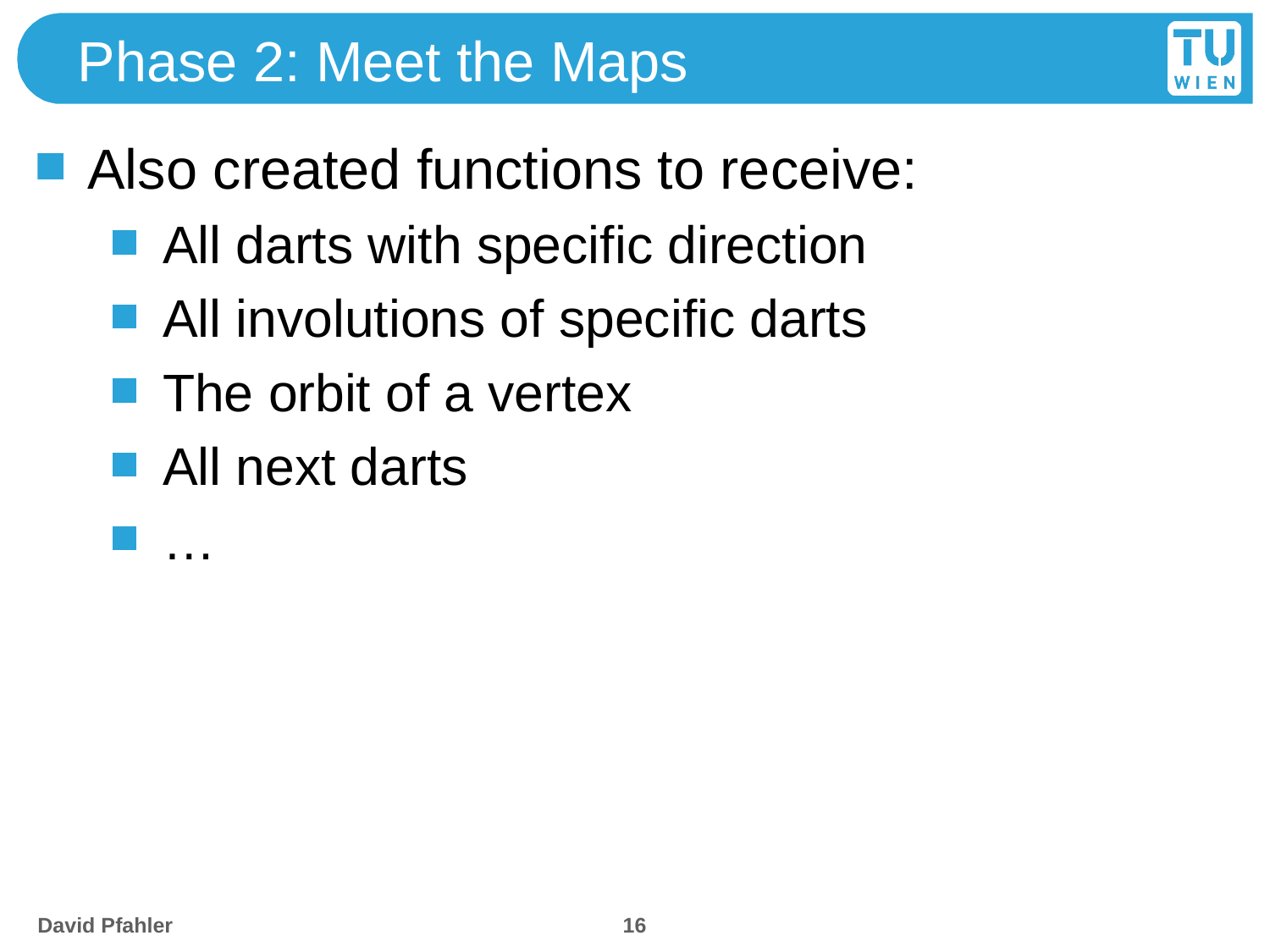

# Phase 2: Meet the Maps
Also created functions to receive:
All darts with specific direction
All involutions of specific darts
The orbit of a vertex
All next darts
…

16
David Pfahler